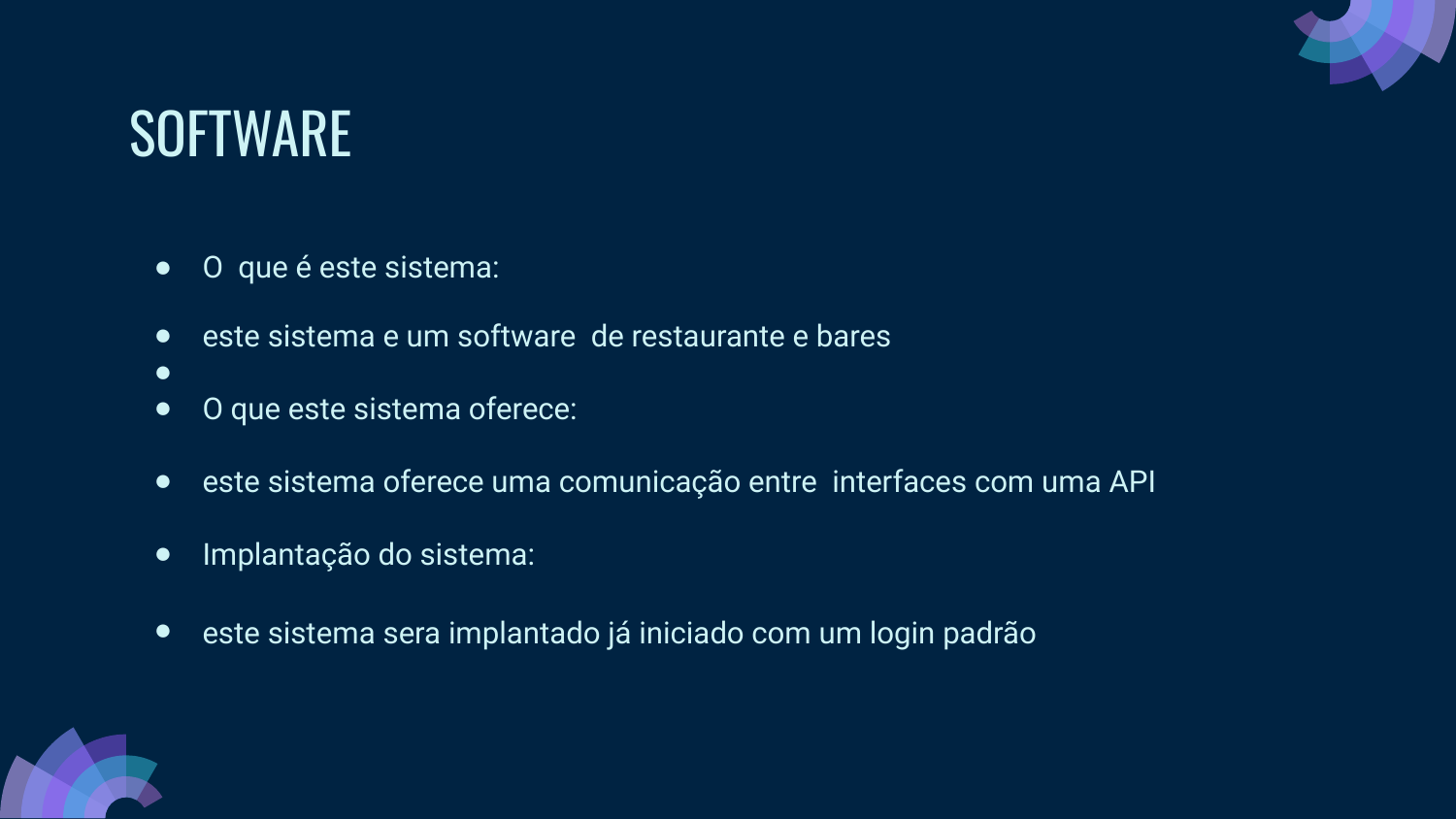

SOFTWARE

O  que é este sistema:
este sistema e um software  de restaurante e bares

O que este sistema oferece:

este sistema oferece uma comunicação entre  interfaces com uma API

Implantação do sistema:

este sistema sera implantado já iniciado com um login padrão